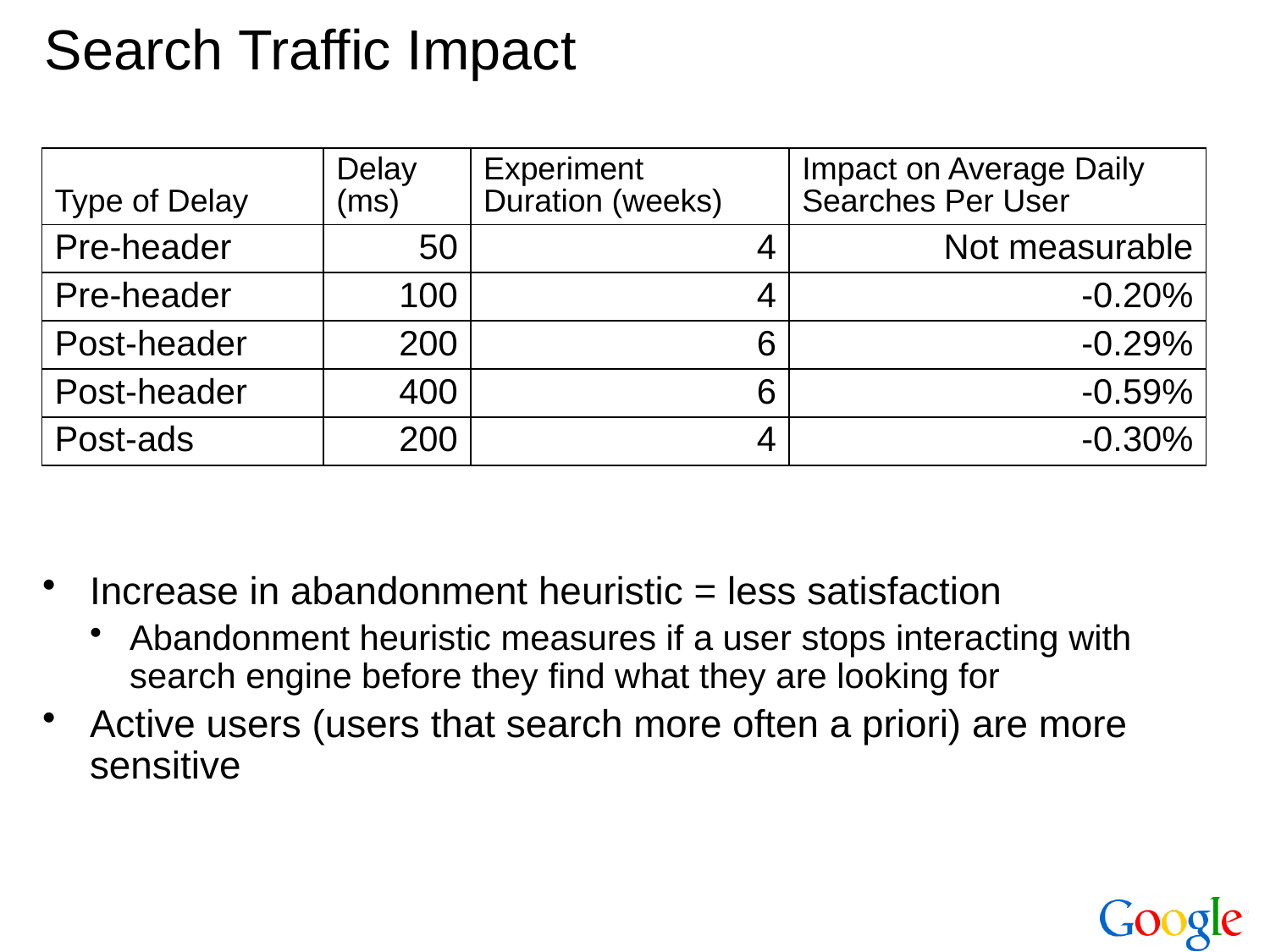

# Search Traffic Impact
| Type of Delay | Delay (ms) | Experiment Duration (weeks) | Impact on Average Daily Searches Per User |
| --- | --- | --- | --- |
| Pre-header | 50 | 4 | Not measurable |
| Pre-header | 100 | 4 | -0.20% |
| Post-header | 200 | 6 | -0.29% |
| Post-header | 400 | 6 | -0.59% |
| Post-ads | 200 | 4 | -0.30% |
Increase in abandonment heuristic = less satisfaction
Abandonment heuristic measures if a user stops interacting with search engine before they find what they are looking for
Active users (users that search more often a priori) are more sensitive